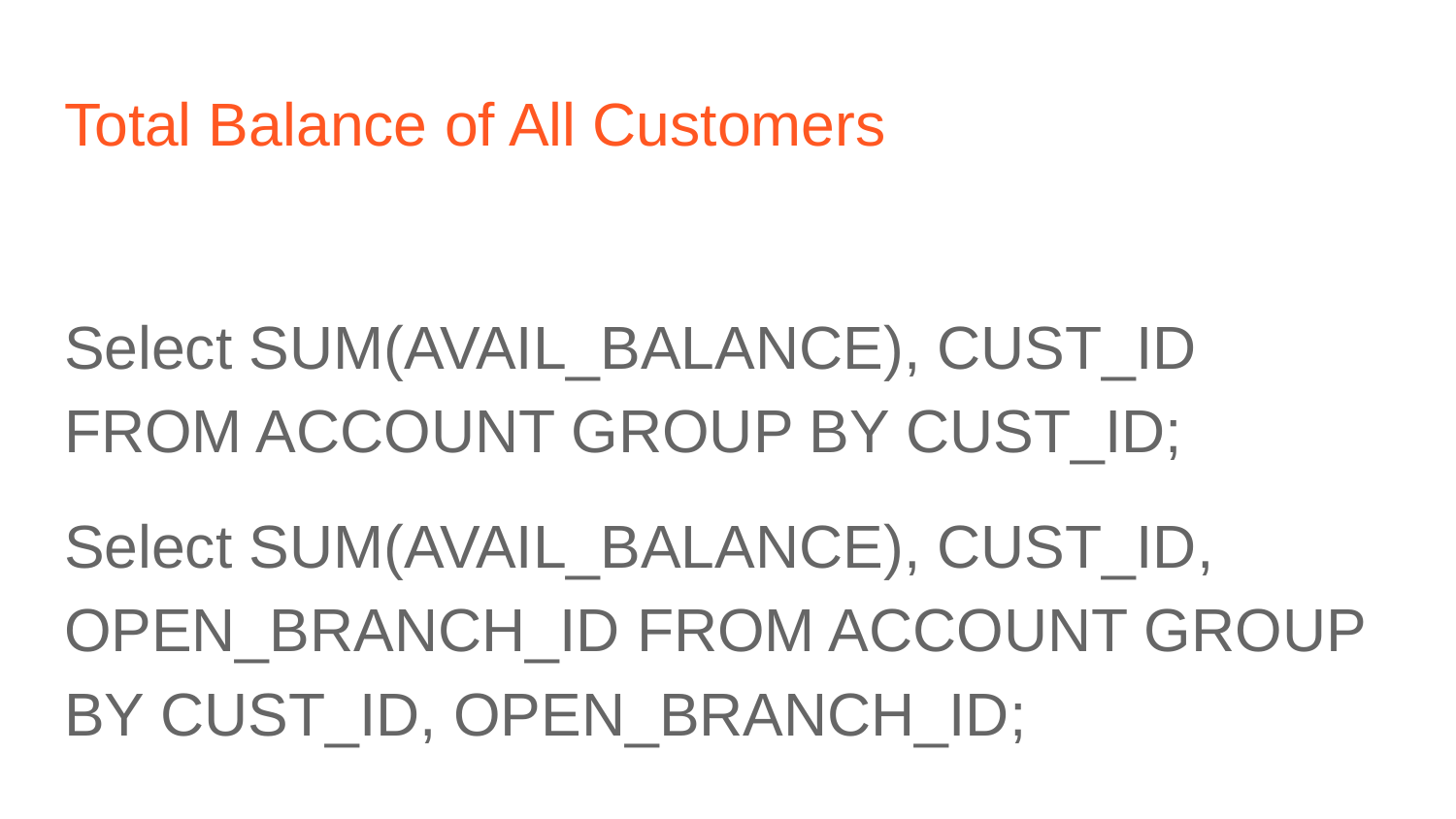

# Total Balance of All Customers
Select SUM(AVAIL_BALANCE), CUST_ID FROM ACCOUNT GROUP BY CUST_ID;
Select SUM(AVAIL_BALANCE), CUST_ID, OPEN_BRANCH_ID FROM ACCOUNT GROUP BY CUST_ID, OPEN_BRANCH_ID;